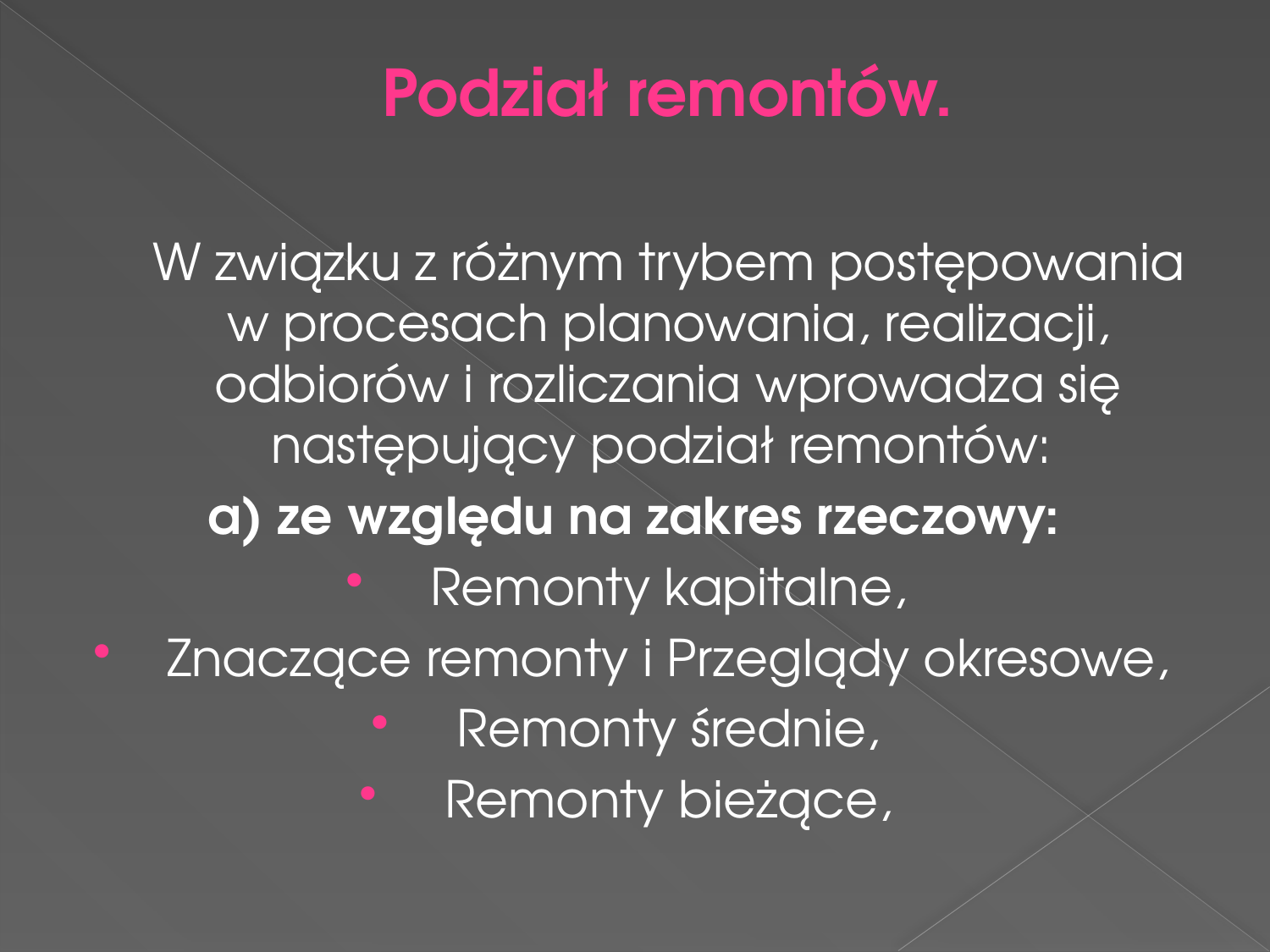

#
   Podział remontów.

    W związku z różnym trybem postępowania w procesach planowania, realizacji, odbiorów i rozliczania wprowadza się następujący podział remontów:
a) ze względu na zakres rzeczowy:
 Remonty kapitalne,
 Znaczące remonty i Przeglądy okresowe,
 Remonty średnie,
 Remonty bieżące,